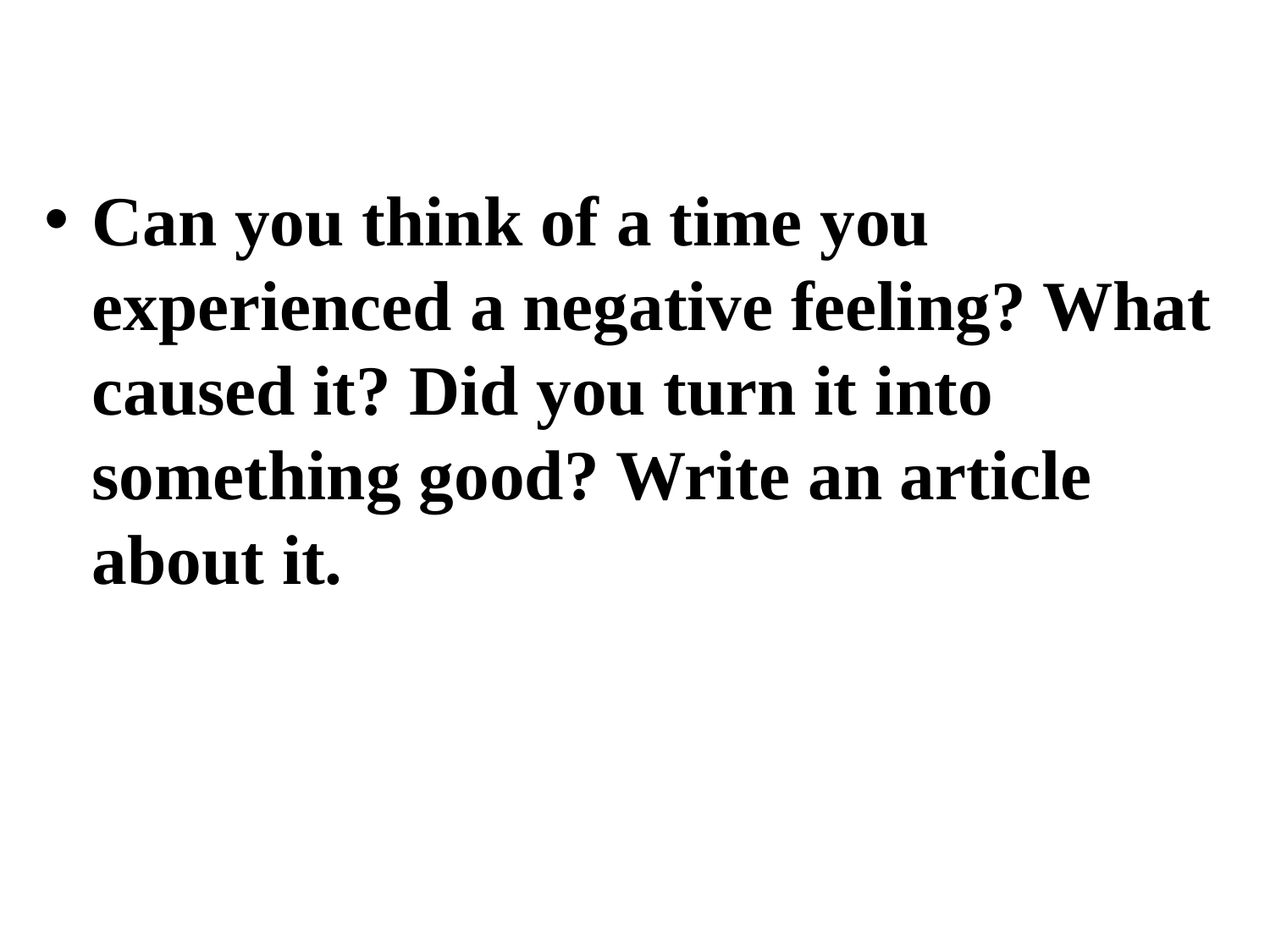

V. Homework
Can you think of a time you experienced a negative feeling? What caused it? Did you turn it into something good? Write an article about it.